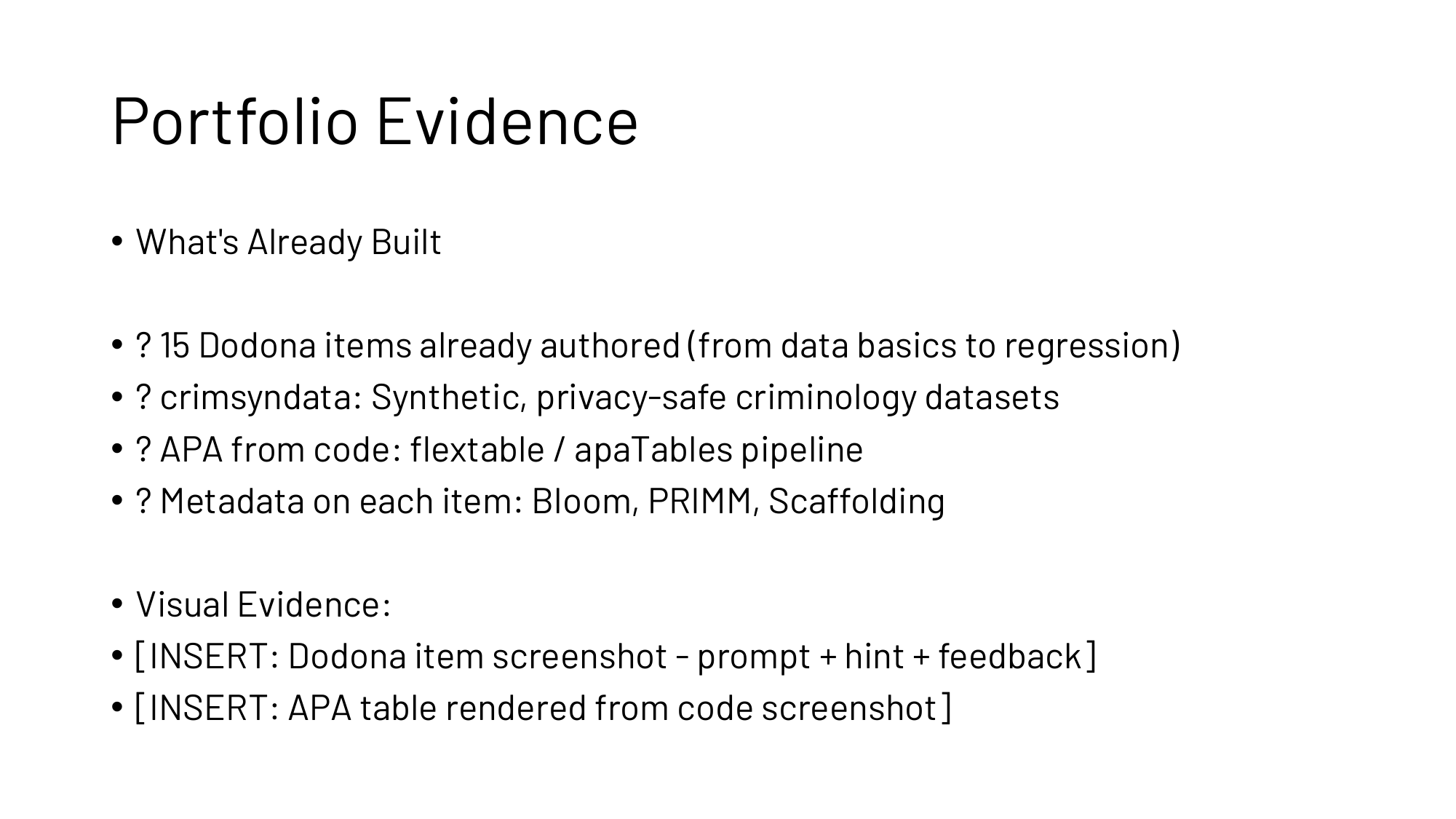

# Portfolio Evidence
What's Already Built

? 15 Dodona items already authored (from data basics to regression)
? crimsyndata: Synthetic, privacy-safe criminology datasets
? APA from code: flextable / apaTables pipeline
? Metadata on each item: Bloom, PRIMM, Scaffolding

Visual Evidence:
[INSERT: Dodona item screenshot - prompt + hint + feedback]
[INSERT: APA table rendered from code screenshot]